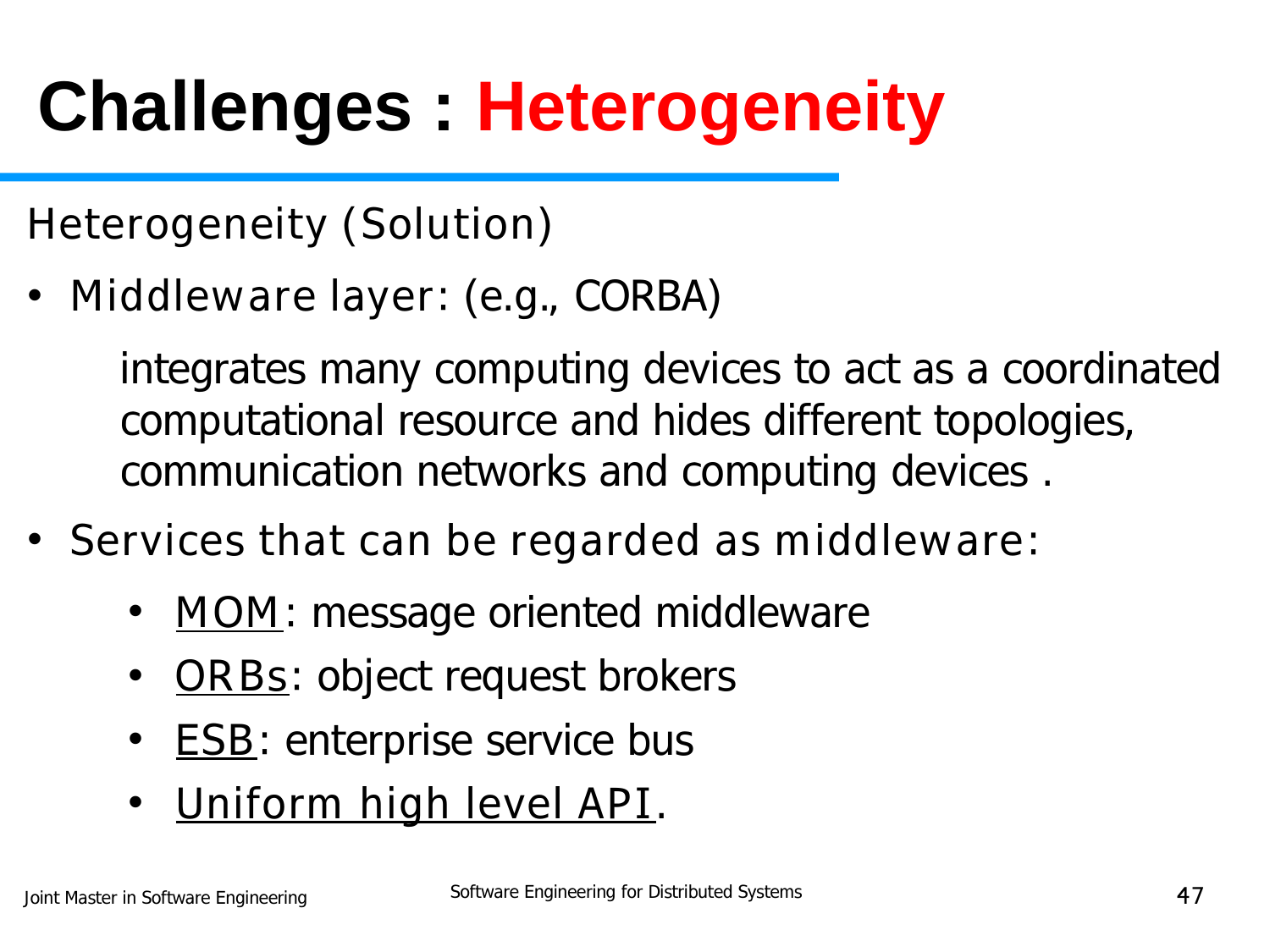

Challenges : Heterogeneity
Heterogeneity (Solution)
Middleware layer: (e.g., CORBA)
	integrates many computing devices to act as a coordinated computational resource and hides different topologies, communication networks and computing devices .
Services that can be regarded as middleware:
MOM: message oriented middleware
ORBs: object request brokers
ESB: enterprise service bus
Uniform high level API.

Software Engineering for Distributed Systems
47